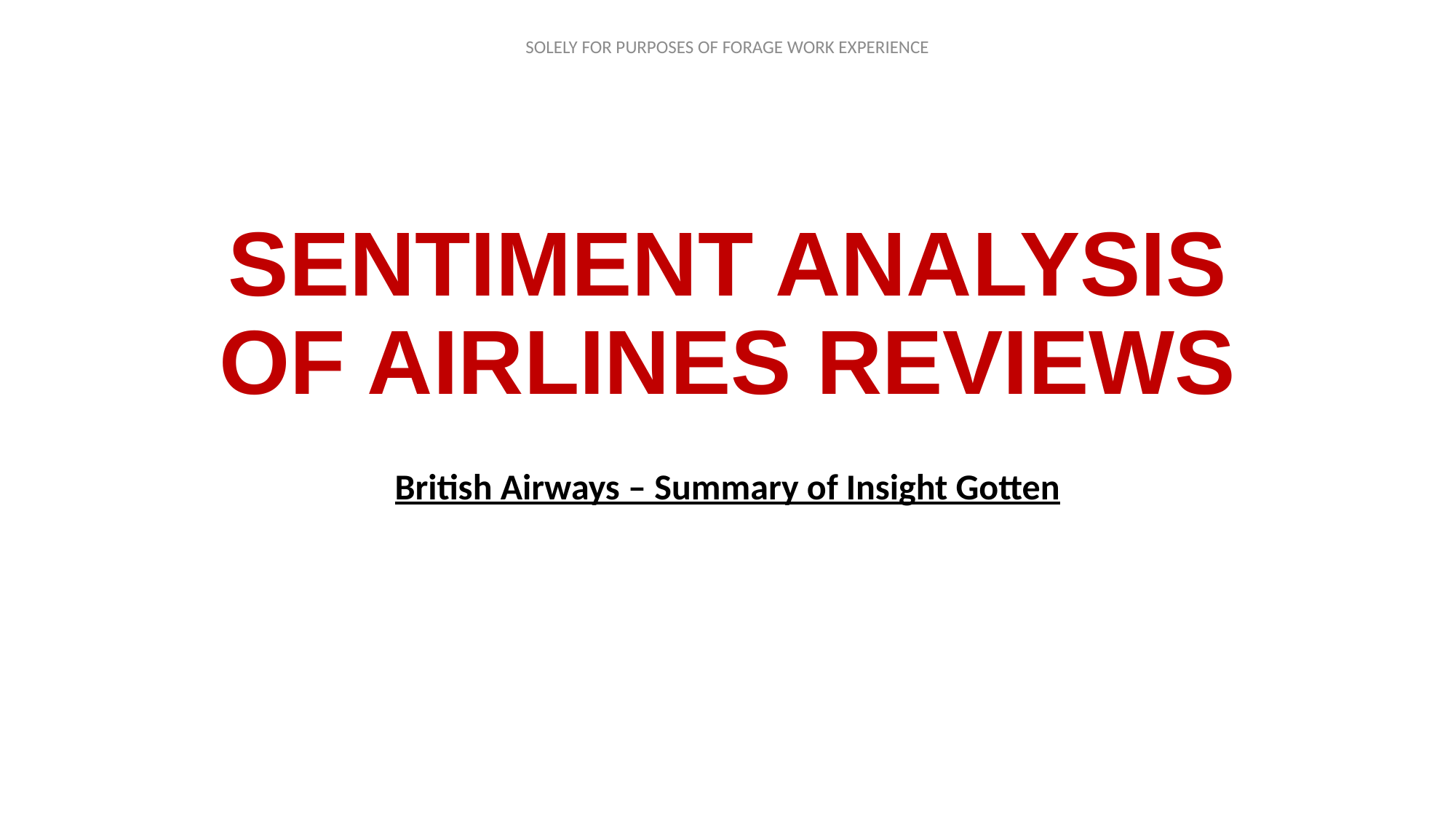

# SENTIMENT ANALYSIS OF AIRLINES REVIEWS
British Airways – Summary of Insight Gotten